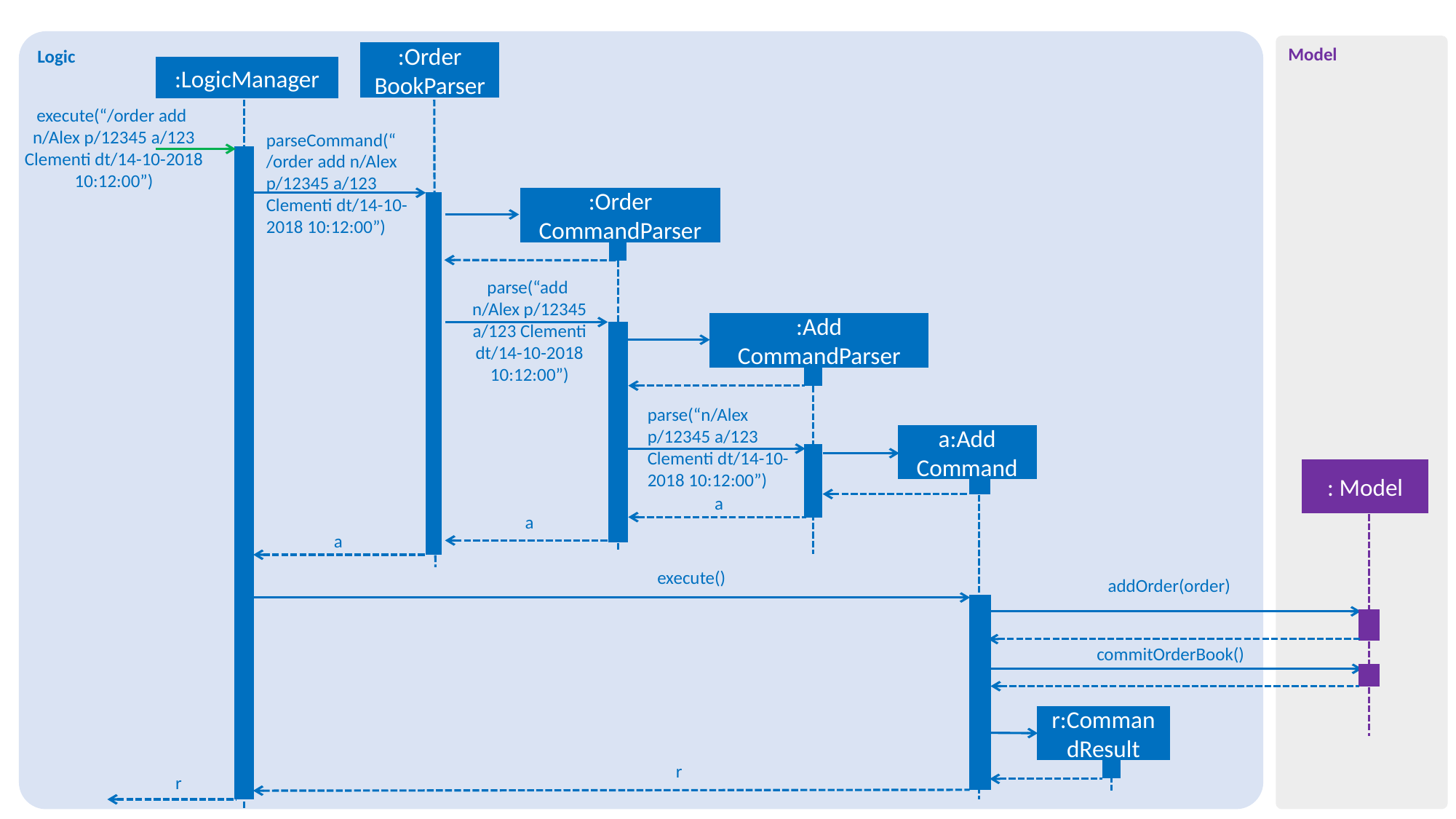

Logic
Model
:Order
BookParser
:LogicManager
execute(“/order add
n/Alex p/12345 a/123 Clementi dt/14-10-2018 10:12:00”)
parseCommand(“
/order add n/Alex p/12345 a/123 Clementi dt/14-10-2018 10:12:00”)

:Order
CommandParser

parse(“add
n/Alex p/12345 a/123 Clementi dt/14-10-2018 10:12:00”)
:Add
CommandParser

parse(“n/Alex p/12345 a/123 Clementi dt/14-10-2018 10:12:00”)
a:Add
Command

: Model

a
a
a
execute()
addOrder(order)

commitOrderBook()

r:CommandResult

r
r